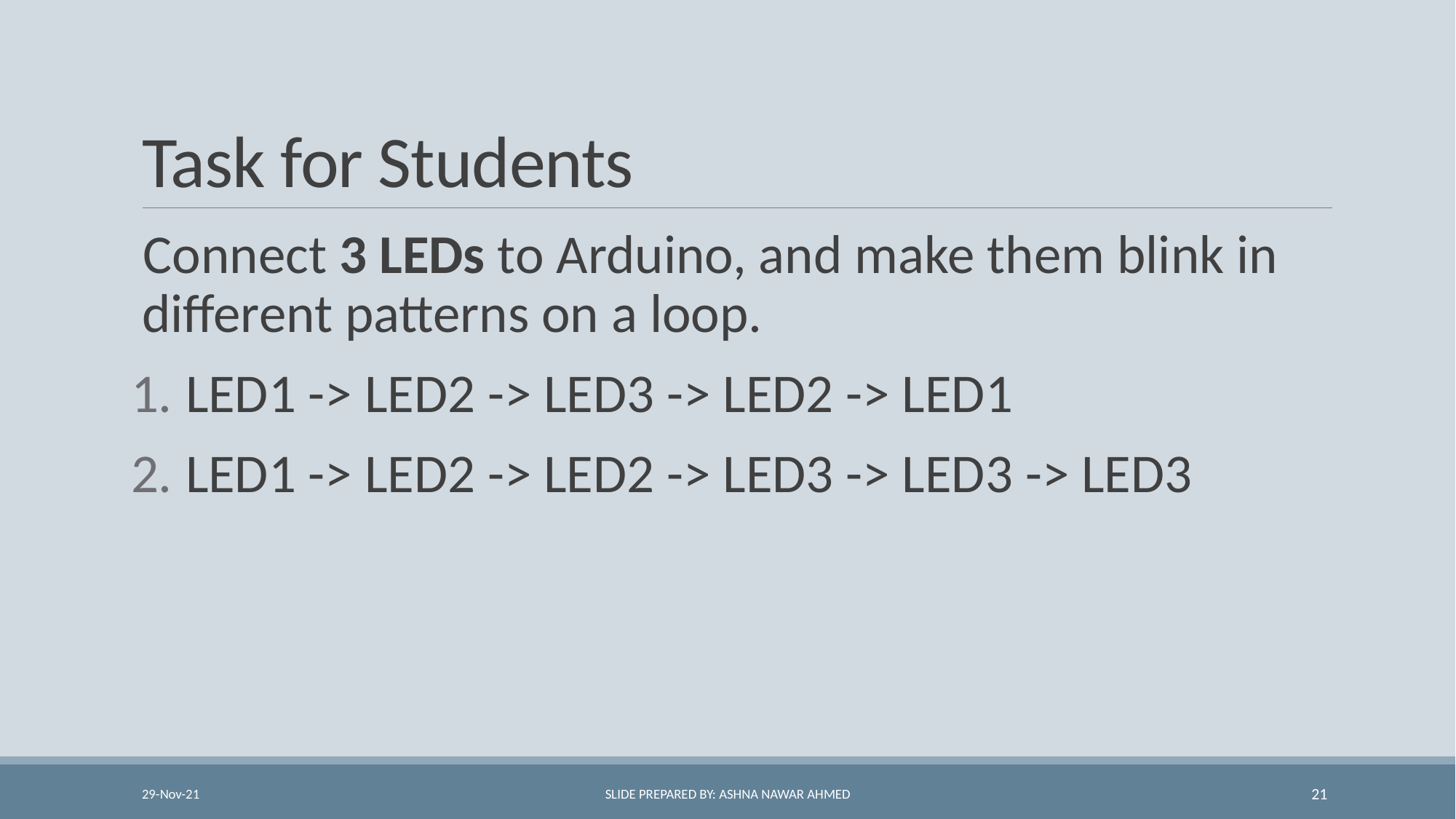

# Task for Students
Connect 3 LEDs to Arduino, and make them blink in different patterns on a loop.
LED1 -> LED2 -> LED3 -> LED2 -> LED1
LED1 -> LED2 -> LED2 -> LED3 -> LED3 -> LED3
29-Nov-21
Slide Prepared By: Ashna Nawar Ahmed
21